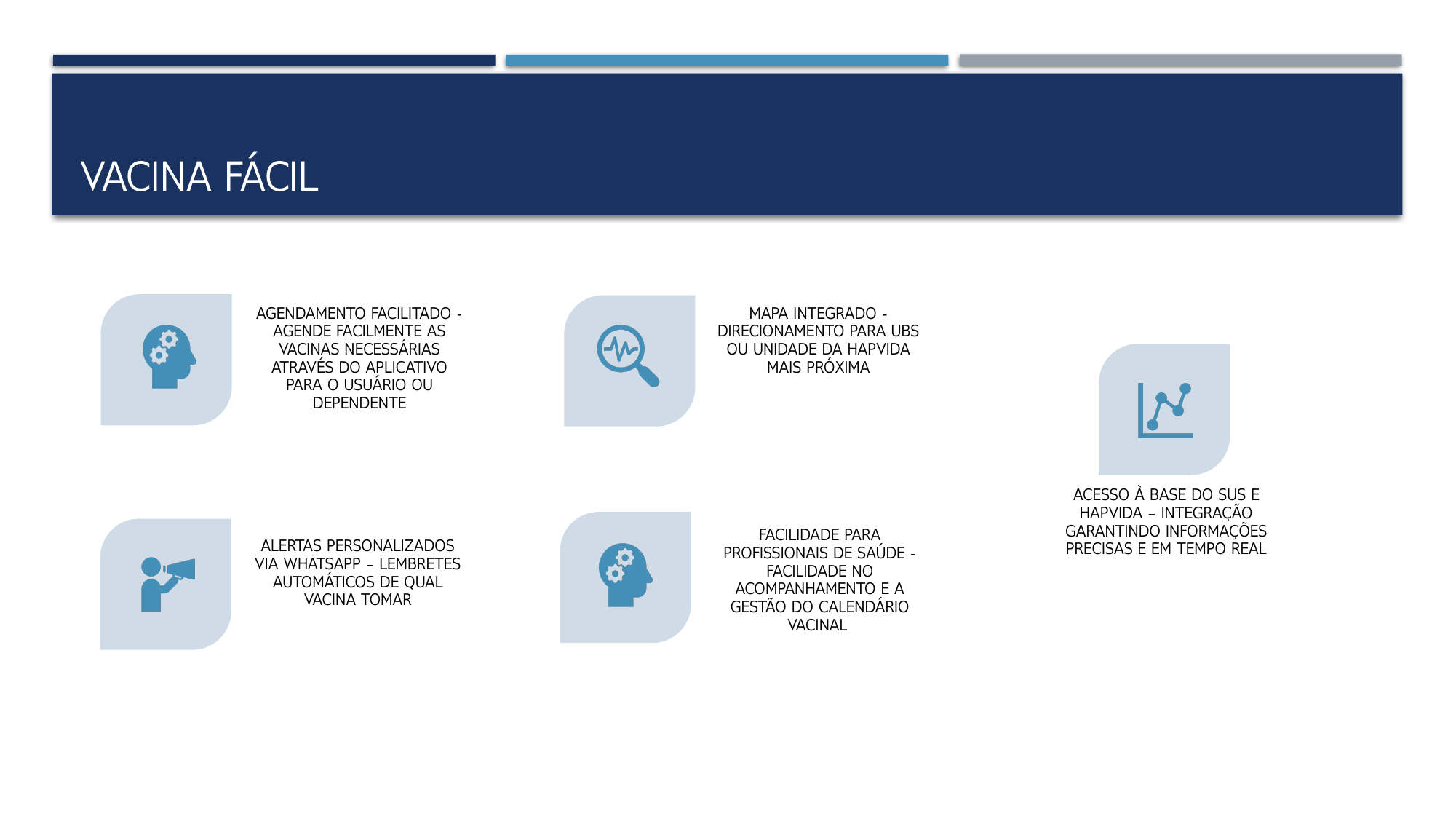

# VACINA FÁCIL
Agendamento Facilitado - Agende facilmente as vacinas necessárias através do aplicativo para o usuário ou dependente
Alertas Personalizados via WhatsApp – Lembretes automáticos de qual vacina tomar
Mapa integrado - Direcionamento para UBS ou unidade da hapvida mais Próxima
Facilidade para Profissionais de Saúde - facilidade no acompanhamento e a gestão do calendário vacinal
Acesso à Base do SUS e hapvida – Integração garantindo informações precisas e em tempo real